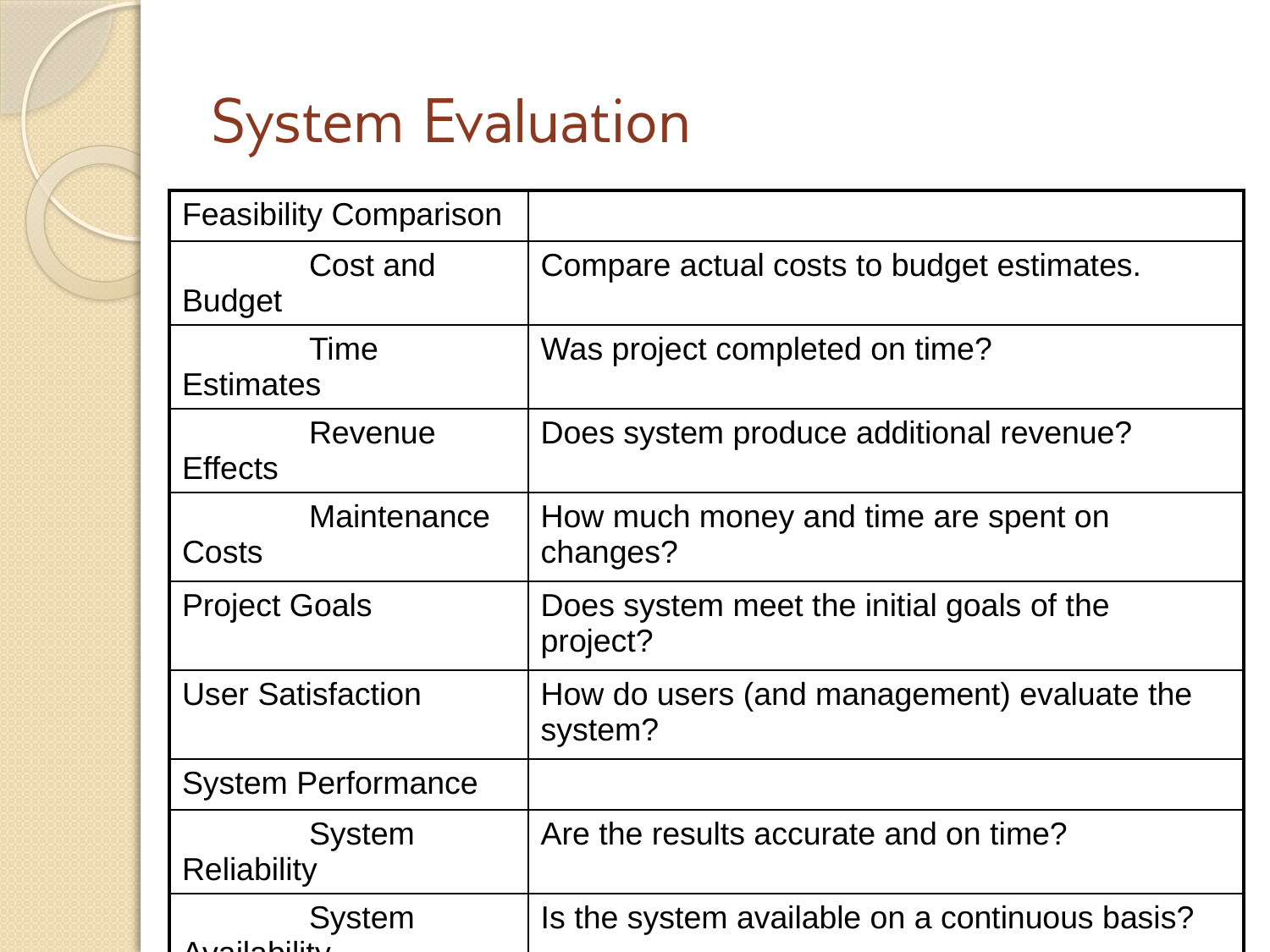

# System Evaluation
| Feasibility Comparison |  |
| --- | --- |
| Cost and Budget | Compare actual costs to budget estimates. |
| Time Estimates | Was project completed on time? |
| Revenue Effects | Does system produce additional revenue? |
| Maintenance Costs | How much money and time are spent on changes? |
| Project Goals | Does system meet the initial goals of the project? |
| User Satisfaction | How do users (and management) evaluate the system? |
| System Performance |  |
| System Reliability | Are the results accurate and on time? |
| System Availability | Is the system available on a continuous basis? |
| System Security | Does the system provide access only to authorized users? |